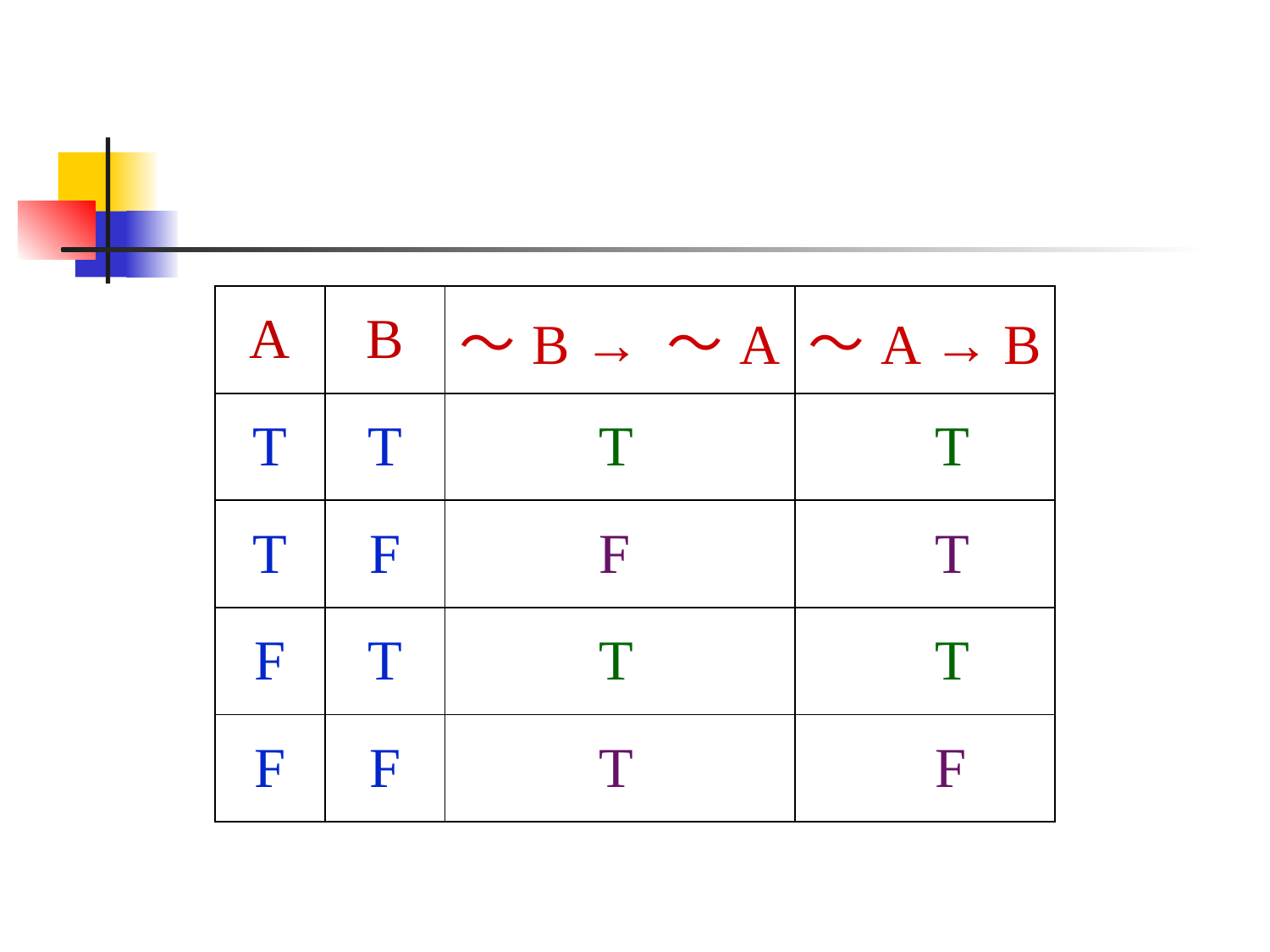

| A | B | ～B → ～A | ～A → B |
| --- | --- | --- | --- |
| T | T | T | T |
| T | F | F | T |
| F | T | T | T |
| F | F | T | F |